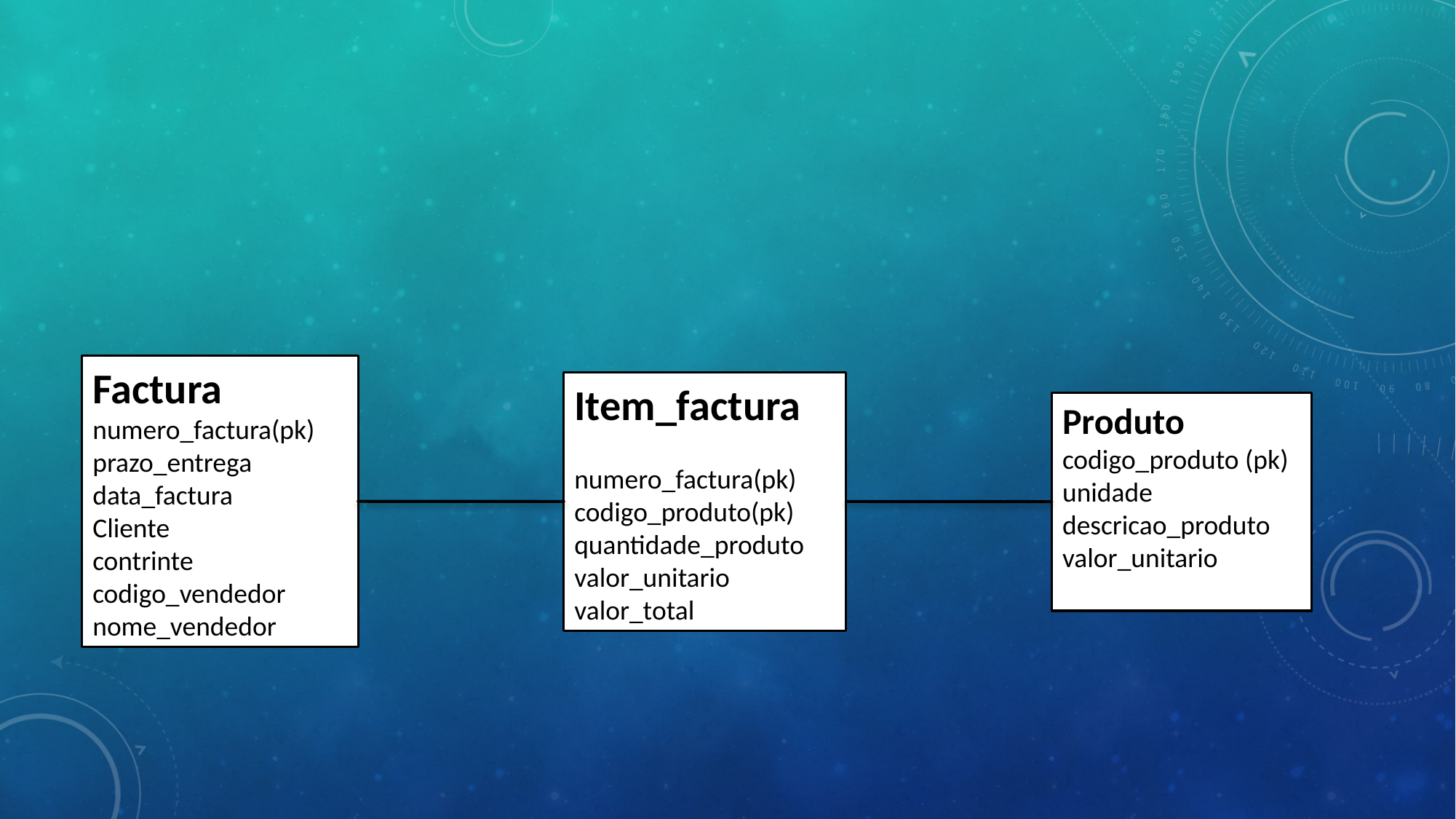

#
Factura
numero_factura(pk)
prazo_entrega
data_factura
Cliente
contrinte
codigo_vendedor
nome_vendedor
Item_factura

numero_factura(pk)
codigo_produto(pk)
quantidade_produto
valor_unitario
valor_total
Produto
codigo_produto (pk)
unidade
descricao_produto
valor_unitario